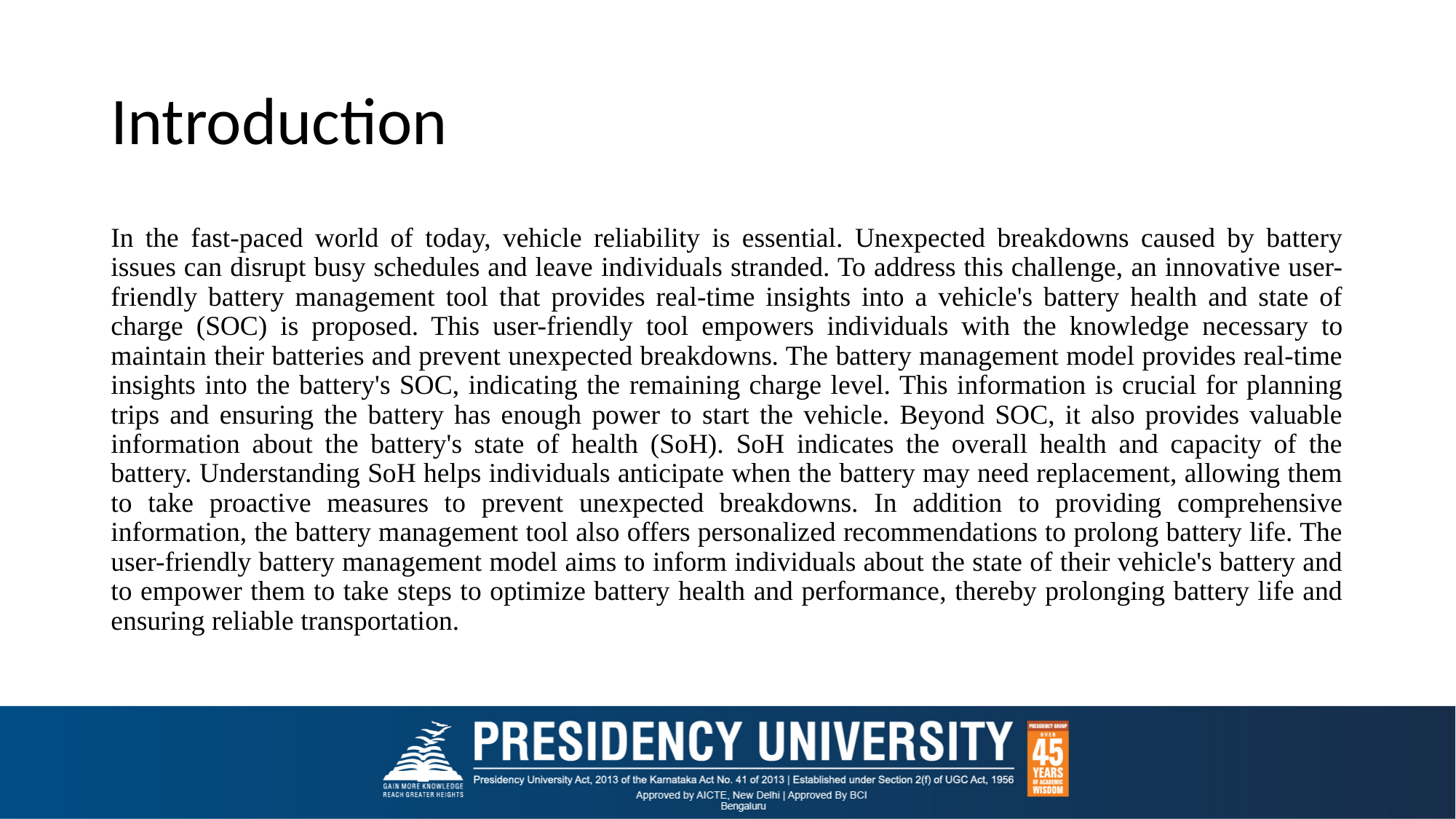

# Introduction
In the fast-paced world of today, vehicle reliability is essential. Unexpected breakdowns caused by battery issues can disrupt busy schedules and leave individuals stranded. To address this challenge, an innovative user-friendly battery management tool that provides real-time insights into a vehicle's battery health and state of charge (SOC) is proposed. This user-friendly tool empowers individuals with the knowledge necessary to maintain their batteries and prevent unexpected breakdowns. The battery management model provides real-time insights into the battery's SOC, indicating the remaining charge level. This information is crucial for planning trips and ensuring the battery has enough power to start the vehicle. Beyond SOC, it also provides valuable information about the battery's state of health (SoH). SoH indicates the overall health and capacity of the battery. Understanding SoH helps individuals anticipate when the battery may need replacement, allowing them to take proactive measures to prevent unexpected breakdowns. In addition to providing comprehensive information, the battery management tool also offers personalized recommendations to prolong battery life. The user-friendly battery management model aims to inform individuals about the state of their vehicle's battery and to empower them to take steps to optimize battery health and performance, thereby prolonging battery life and ensuring reliable transportation.